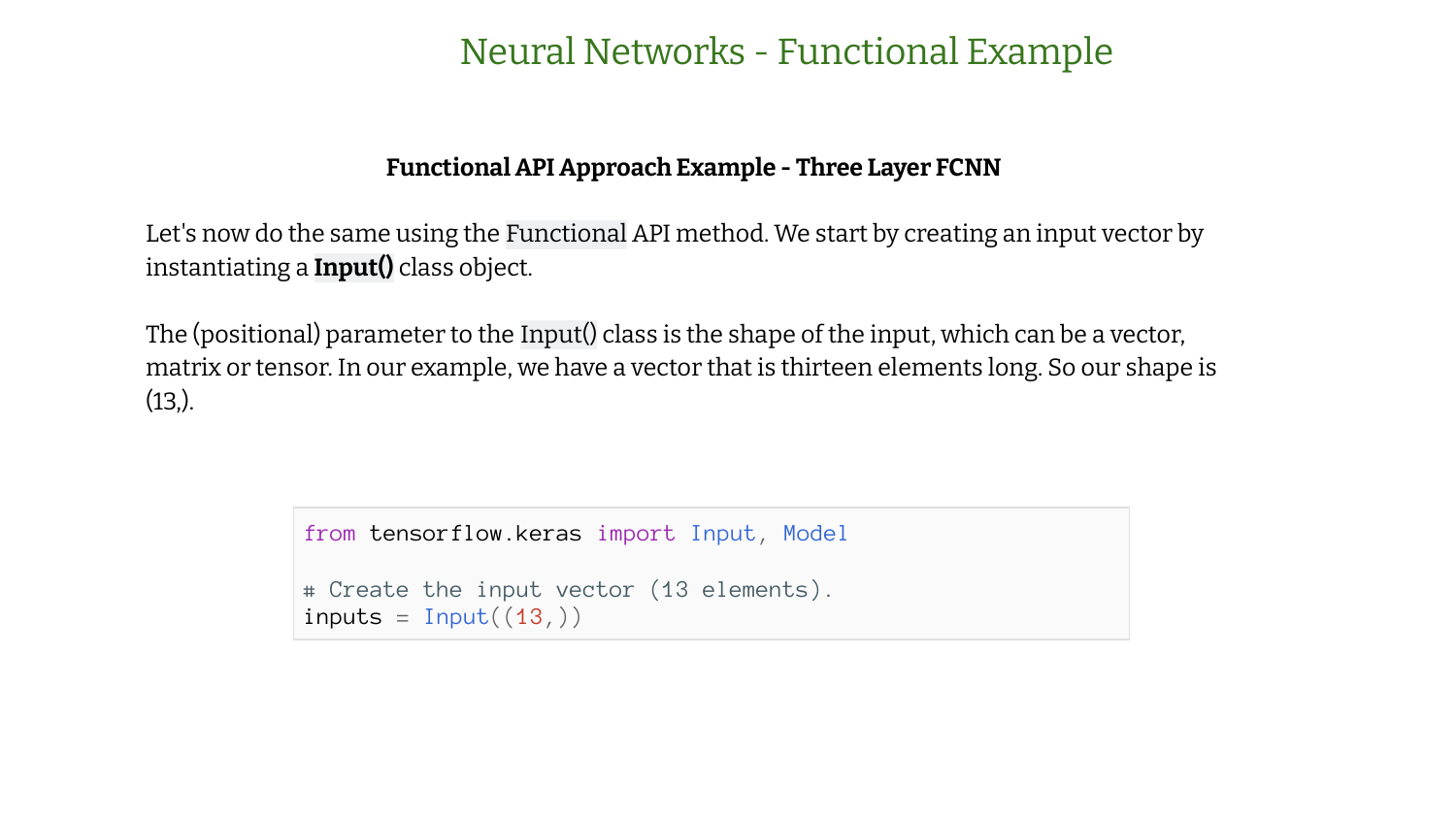

Neural Networks - Functional Example
Functional API Approach Example - Three Layer FCNN

Let's now do the same using the Functional API method. We start by creating an input vector by instantiating a Input() class object.

The (positional) parameter to the Input() class is the shape of the input, which can be a vector, matrix or tensor. In our example, we have a vector that is thirteen elements long. So our shape is (13,).

| from tensorflow.keras import Input, Model # Create the input vector (13 elements). inputs = Input((13,)) |
| --- |